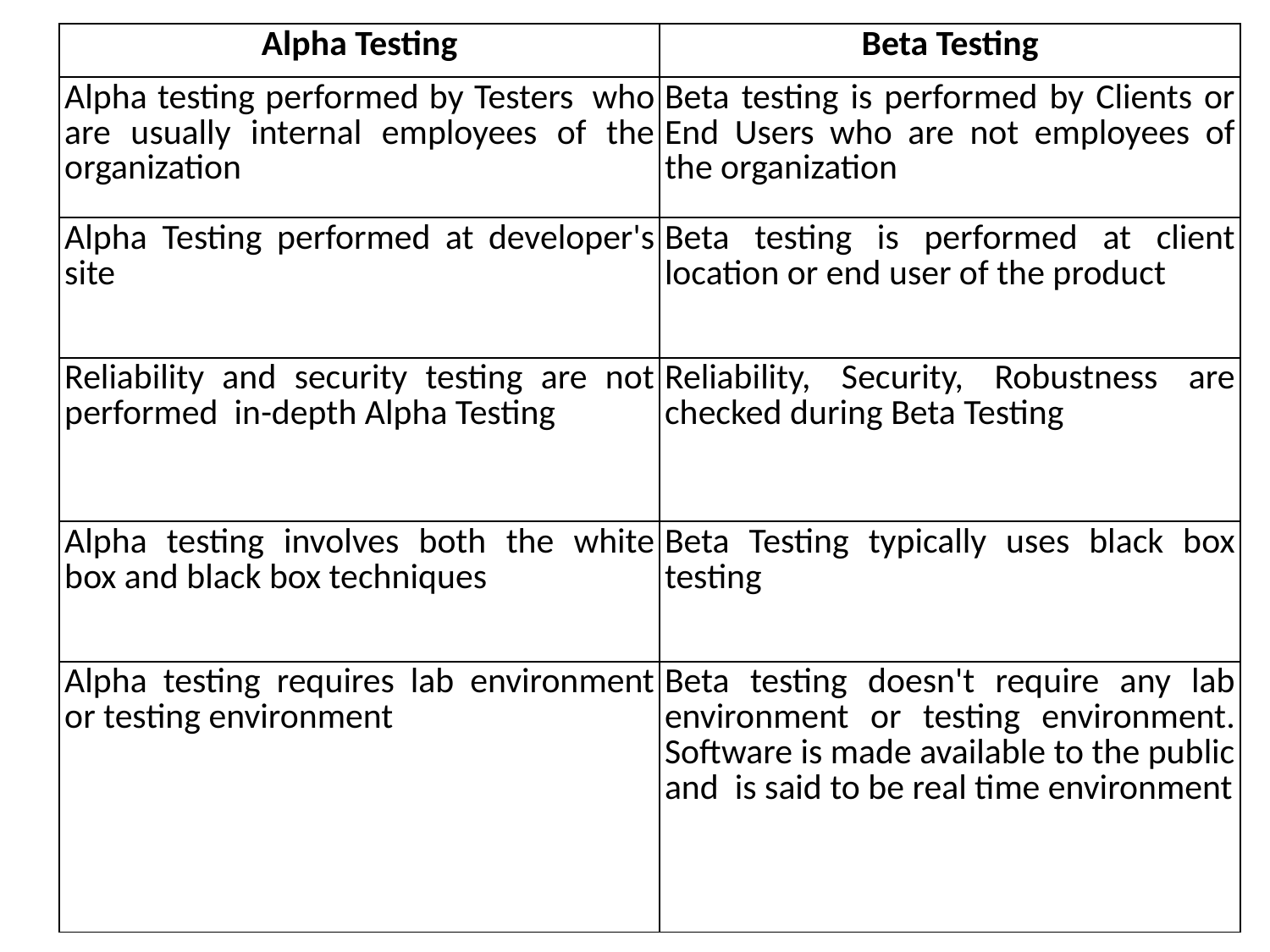

| Alpha Testing | Beta Testing |
| --- | --- |
| Alpha testing performed by Testers  who are usually internal employees of the organization | Beta testing is performed by Clients or End Users who are not employees of the organization |
| Alpha Testing performed at developer's site | Beta testing is performed at client location or end user of the product |
| Reliability and security testing are not performed  in-depth Alpha Testing | Reliability, Security, Robustness are checked during Beta Testing |
| Alpha testing involves both the white box and black box techniques | Beta Testing typically uses black box testing |
| Alpha testing requires lab environment or testing environment | Beta testing doesn't require any lab environment or testing environment. Software is made available to the public and  is said to be real time environment |